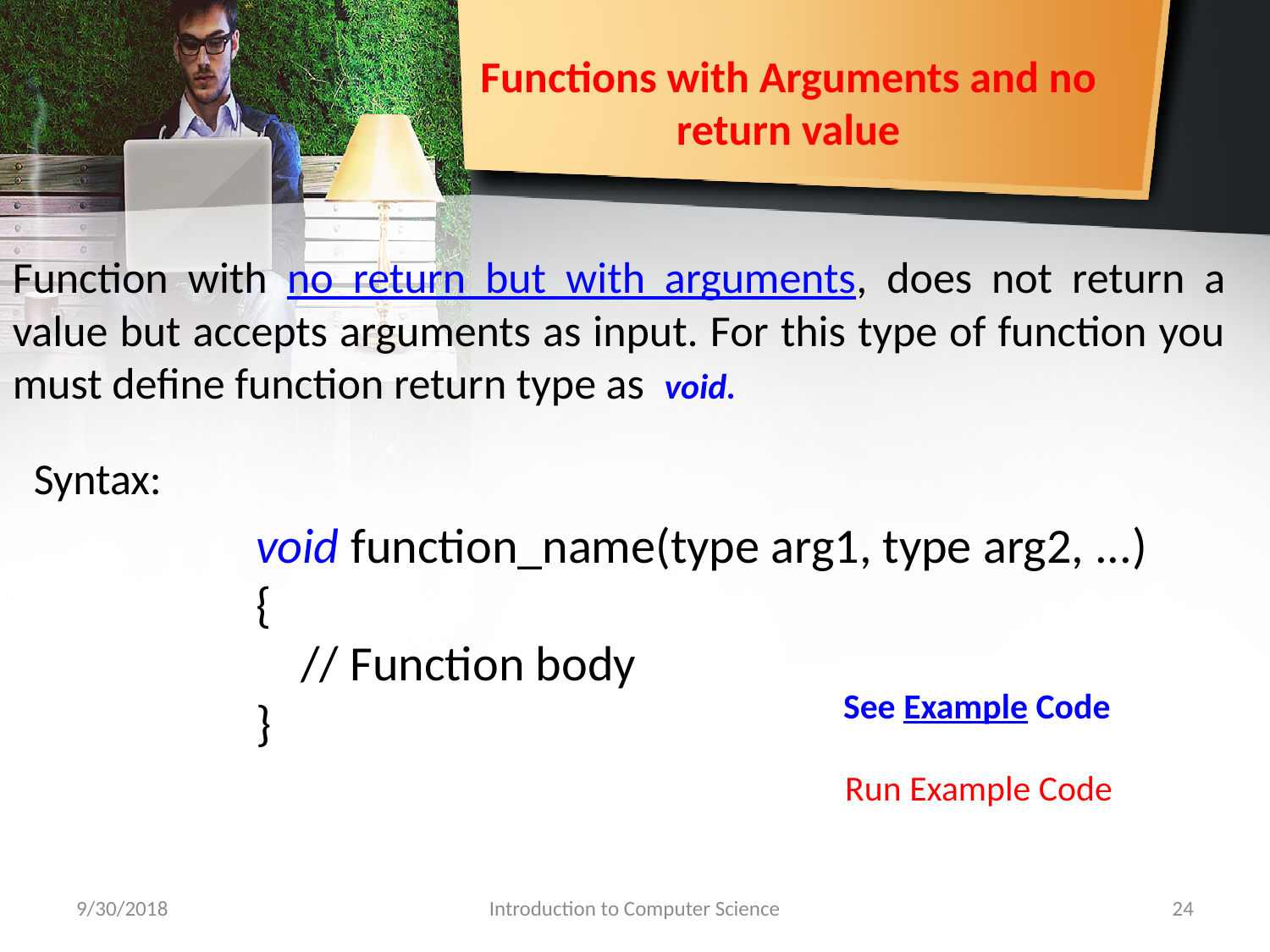

Functions with Arguments and no return value
Function with no return but with arguments, does not return a value but accepts arguments as input. For this type of function you must define function return type as  void.
Syntax:
void function_name(type arg1, type arg2, ...)
{
    // Function body
}
See Example Code
Run Example Code
9/30/2018
Introduction to Computer Science
24